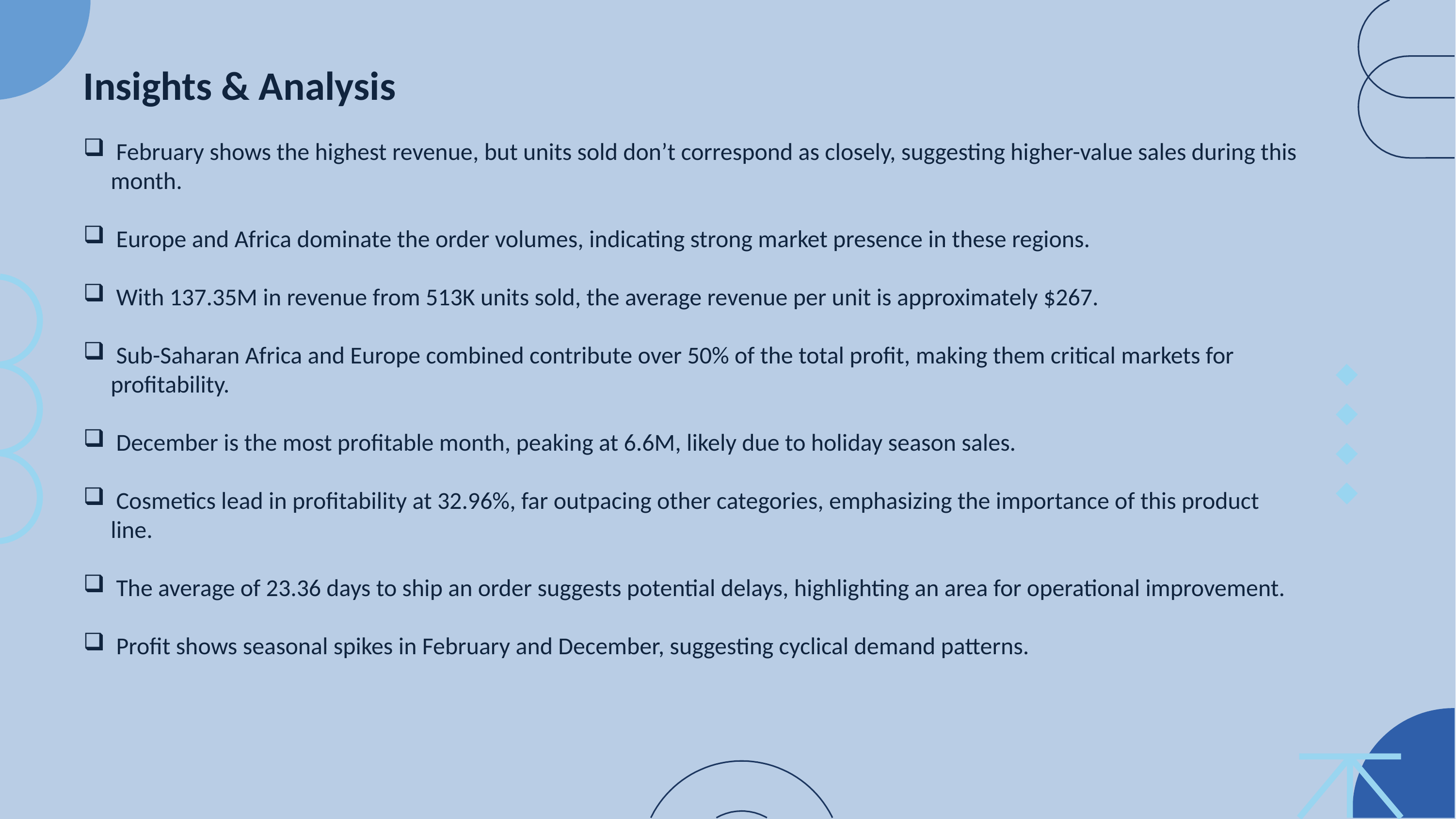

Insights & Analysis

 February shows the highest revenue, but units sold don’t correspond as closely, suggesting higher-value sales during this month.

 Europe and Africa dominate the order volumes, indicating strong market presence in these regions.

 With 137.35M in revenue from 513K units sold, the average revenue per unit is approximately $267.

 Sub-Saharan Africa and Europe combined contribute over 50% of the total profit, making them critical markets for profitability.

 December is the most profitable month, peaking at 6.6M, likely due to holiday season sales.

 Cosmetics lead in profitability at 32.96%, far outpacing other categories, emphasizing the importance of this product line.

 The average of 23.36 days to ship an order suggests potential delays, highlighting an area for operational improvement.

 Profit shows seasonal spikes in February and December, suggesting cyclical demand patterns.